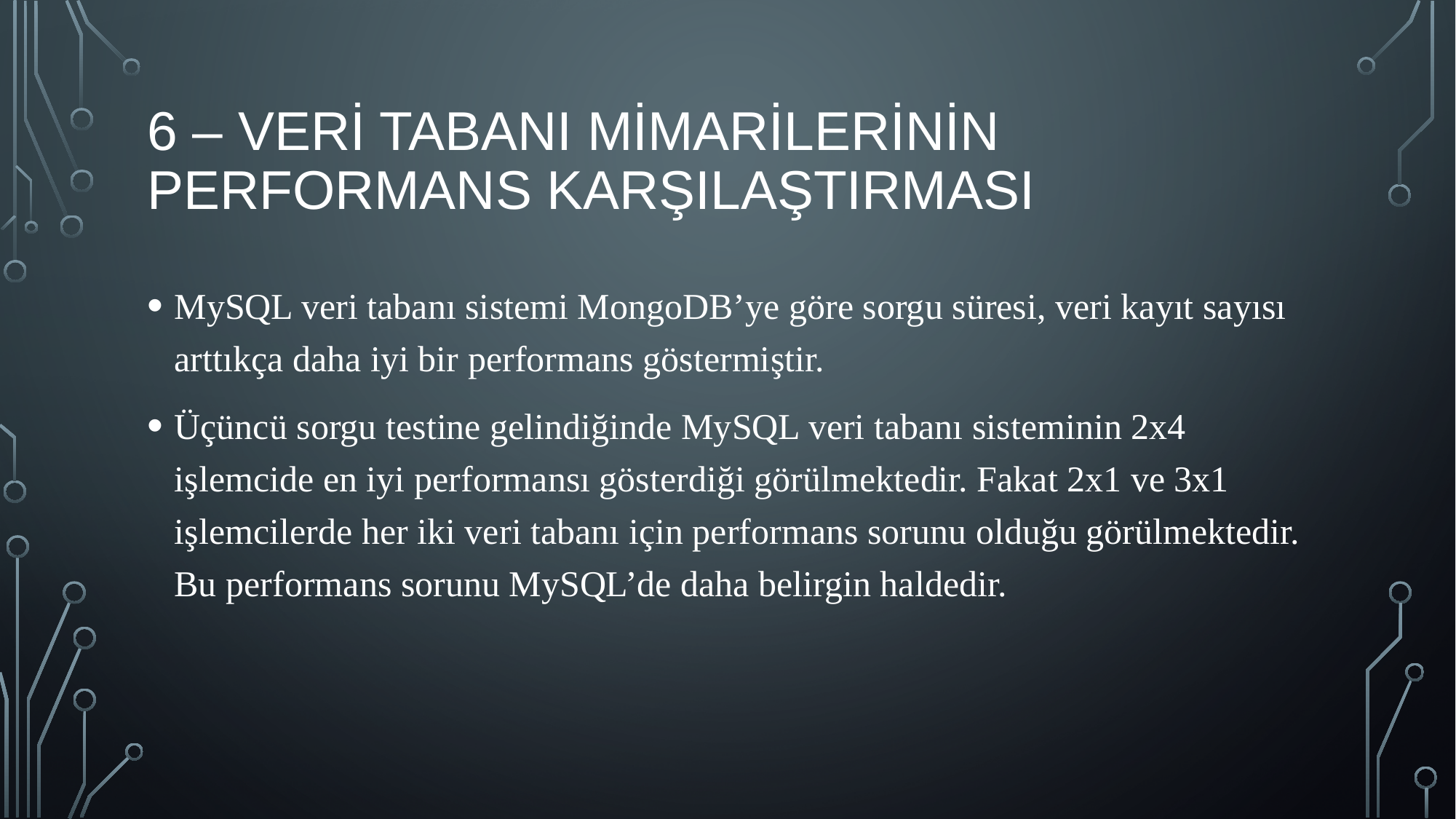

# 6 – VERİ TABANI MİMARİLERİNİN PERFORMANS KARŞILAŞTIRMASI
MySQL veri tabanı sistemi MongoDB’ye göre sorgu süresi, veri kayıt sayısı arttıkça daha iyi bir performans göstermiştir.
Üçüncü sorgu testine gelindiğinde MySQL veri tabanı sisteminin 2x4 işlemcide en iyi performansı gösterdiği görülmektedir. Fakat 2x1 ve 3x1 işlemcilerde her iki veri tabanı için performans sorunu olduğu görülmektedir. Bu performans sorunu MySQL’de daha belirgin haldedir.